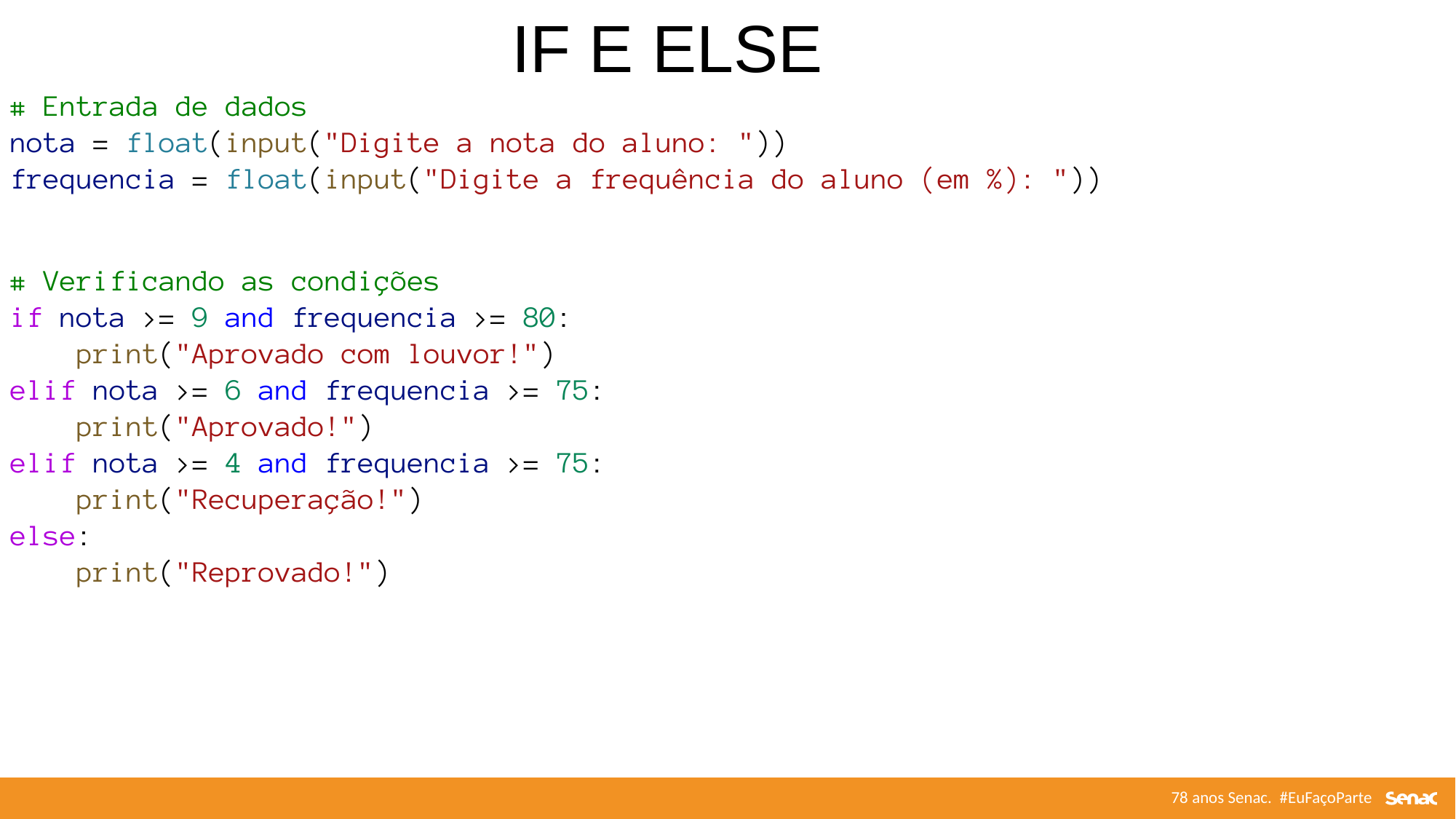

IF E ELSE
# Entrada de dados
nota = float(input("Digite a nota do aluno: "))
frequencia = float(input("Digite a frequência do aluno (em %): "))

# Verificando as condições
if nota >= 9 and frequencia >= 80:
    print("Aprovado com louvor!")
elif nota >= 6 and frequencia >= 75:
    print("Aprovado!")
elif nota >= 4 and frequencia >= 75:
    print("Recuperação!")
else:
    print("Reprovado!")